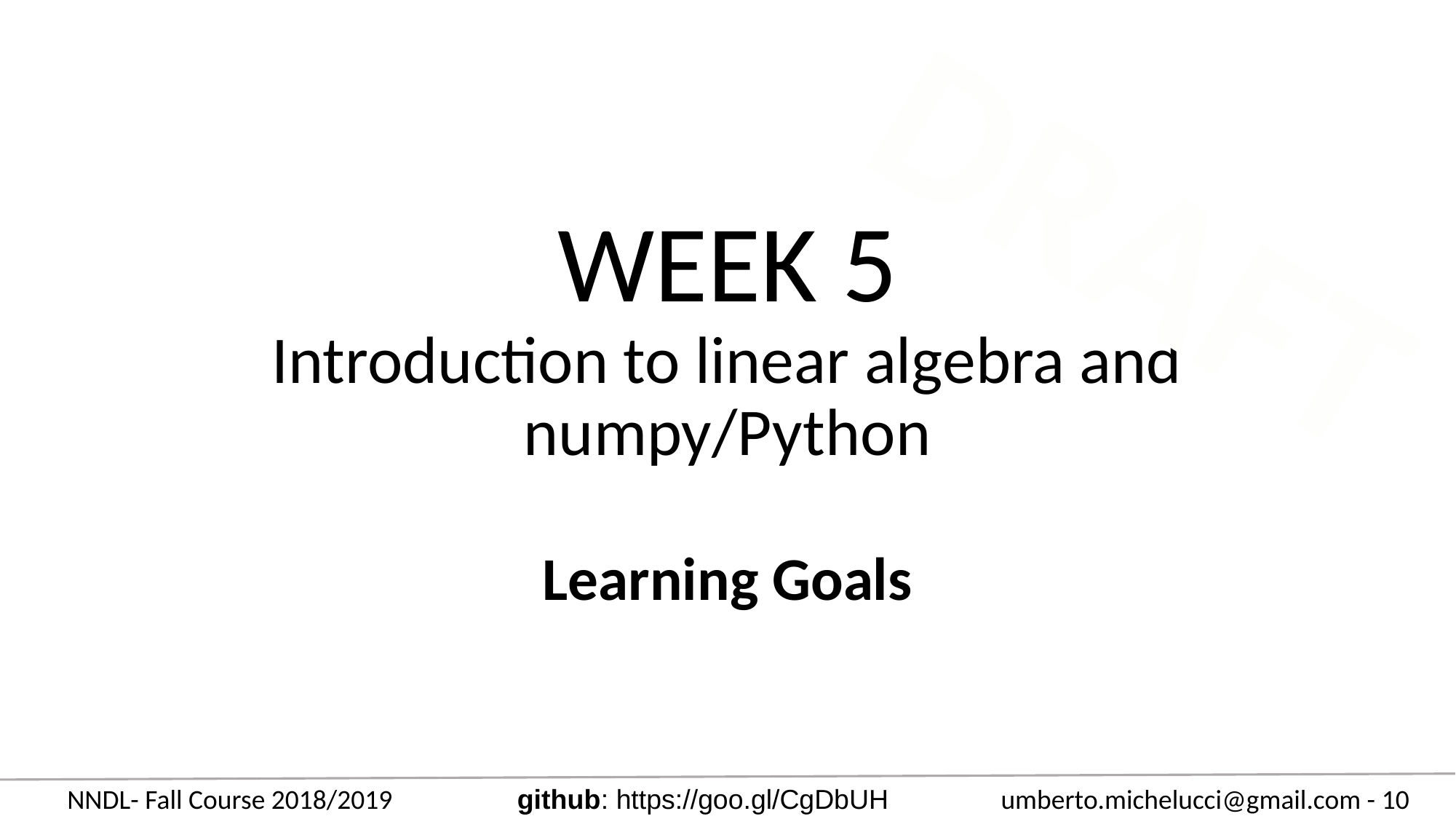

DRAFT
# WEEK 5 Introduction to linear algebra and numpy/Python
Learning Goals